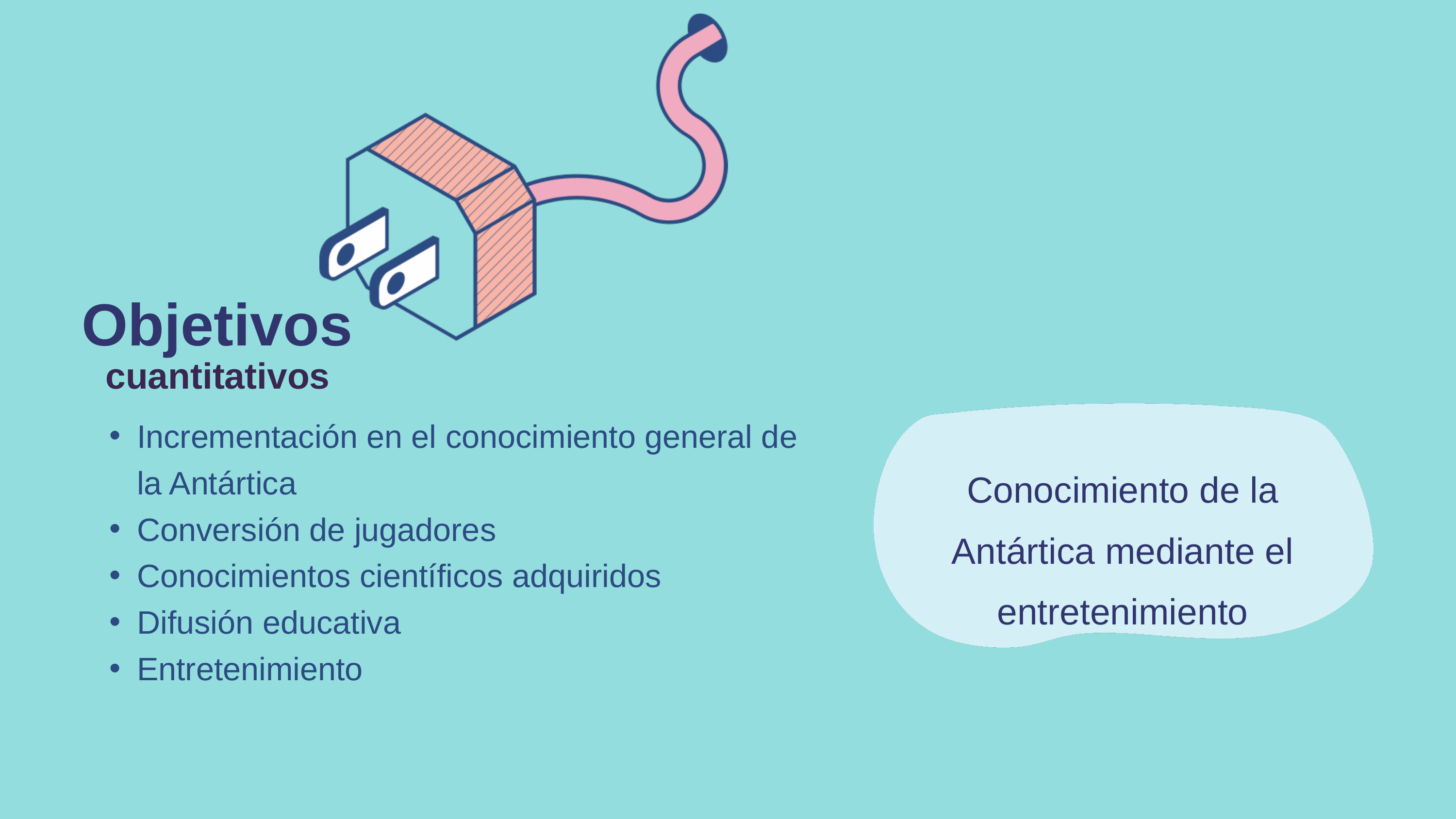

Objetivos
cuantitativos

Conocimiento de la Antártica mediante el entretenimiento
Incrementación en el conocimiento general de la Antártica
Conversión de jugadores
Conocimientos científicos adquiridos
Difusión educativa
Entretenimiento